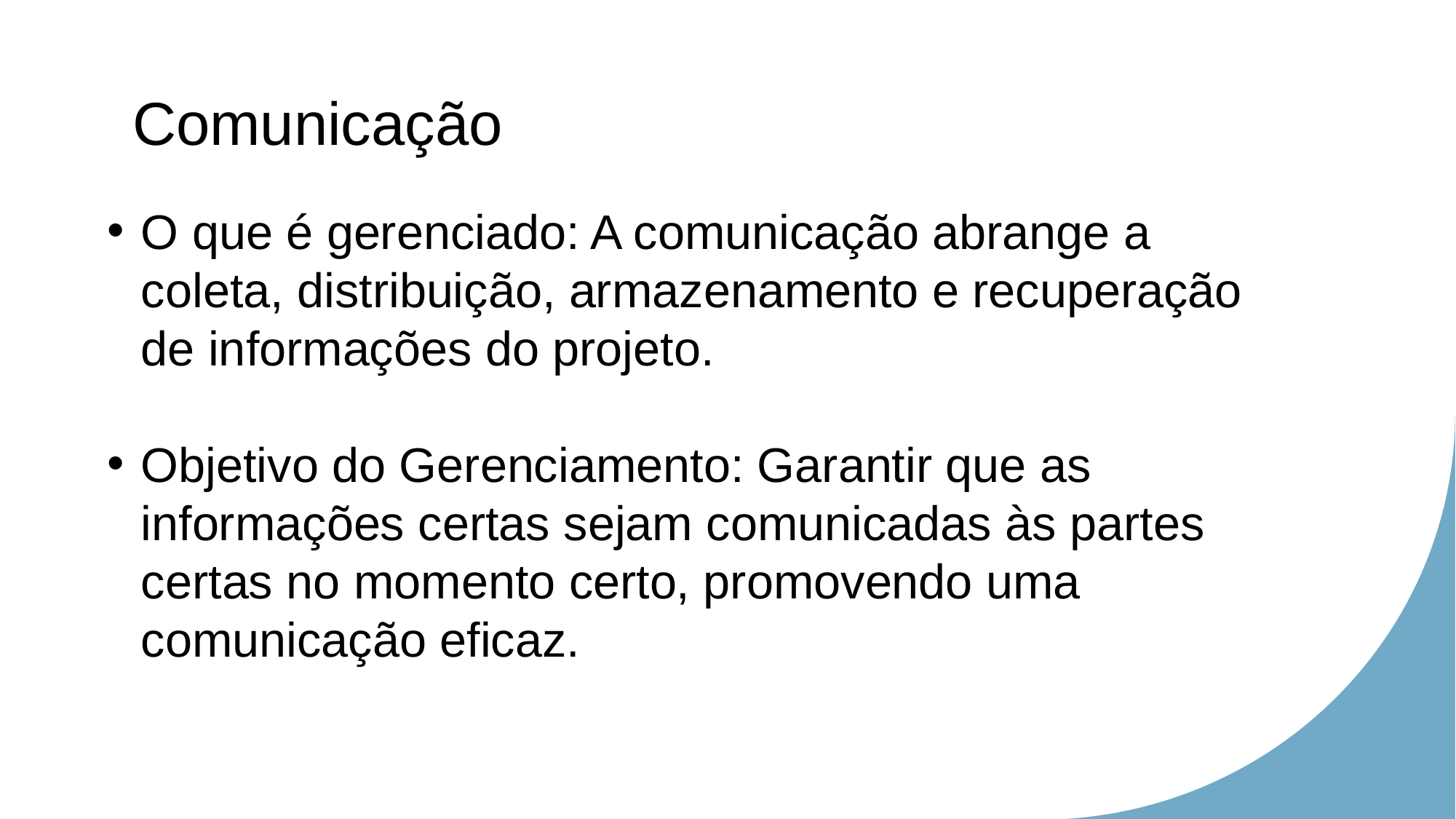

Qualidade
Partes Interessadas
Recursos
Escopo
Aquisições
Comunicação
O que é gerenciado: A comunicação abrange a coleta, distribuição, armazenamento e recuperação de informações do projeto.

Objetivo do Gerenciamento: Garantir que as informações certas sejam comunicadas às partes certas no momento certo, promovendo uma comunicação eficaz.
Cronograma
Custos
Riscos
Integração